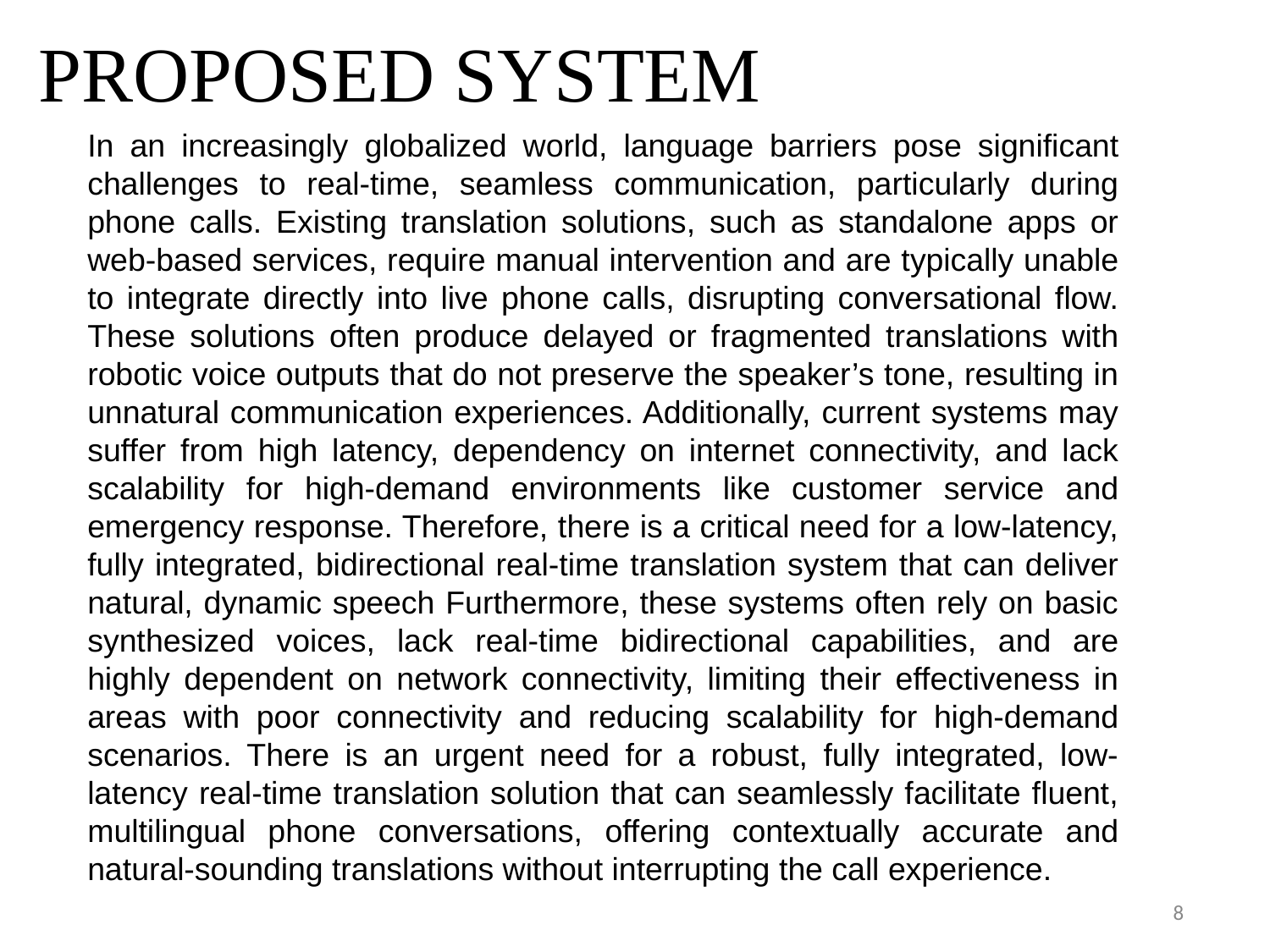

# PROPOSED SYSTEM
In an increasingly globalized world, language barriers pose significant challenges to real-time, seamless communication, particularly during phone calls. Existing translation solutions, such as standalone apps or web-based services, require manual intervention and are typically unable to integrate directly into live phone calls, disrupting conversational flow. These solutions often produce delayed or fragmented translations with robotic voice outputs that do not preserve the speaker’s tone, resulting in unnatural communication experiences. Additionally, current systems may suffer from high latency, dependency on internet connectivity, and lack scalability for high-demand environments like customer service and emergency response. Therefore, there is a critical need for a low-latency, fully integrated, bidirectional real-time translation system that can deliver natural, dynamic speech Furthermore, these systems often rely on basic synthesized voices, lack real-time bidirectional capabilities, and are highly dependent on network connectivity, limiting their effectiveness in areas with poor connectivity and reducing scalability for high-demand scenarios. There is an urgent need for a robust, fully integrated, low-latency real-time translation solution that can seamlessly facilitate fluent, multilingual phone conversations, offering contextually accurate and natural-sounding translations without interrupting the call experience.
8